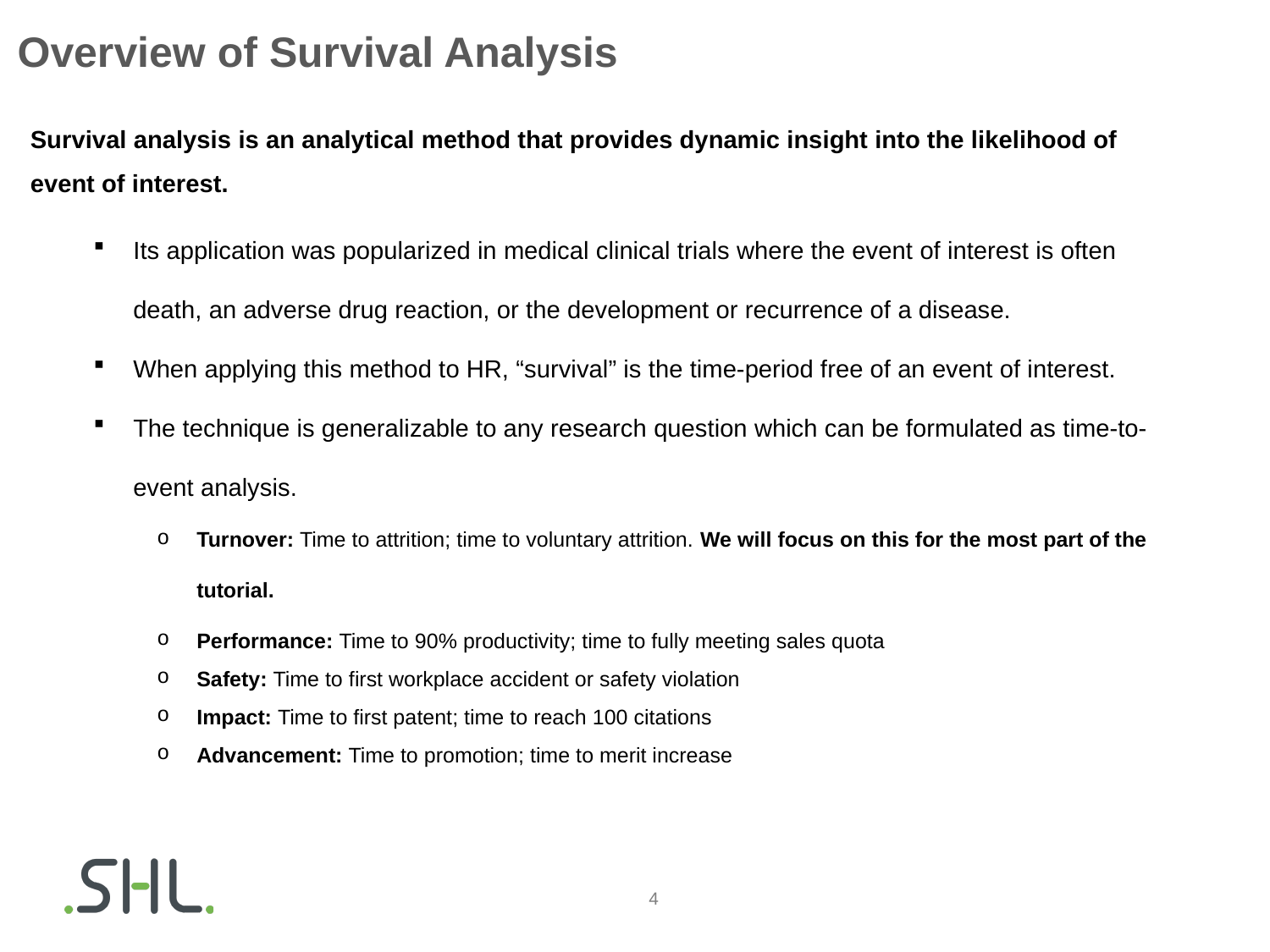

# Overview of Survival Analysis
Survival analysis is an analytical method that provides dynamic insight into the likelihood of event of interest.
Its application was popularized in medical clinical trials where the event of interest is often death, an adverse drug reaction, or the development or recurrence of a disease.
When applying this method to HR, “survival” is the time-period free of an event of interest.
The technique is generalizable to any research question which can be formulated as time-to-event analysis.
Turnover: Time to attrition; time to voluntary attrition. We will focus on this for the most part of the tutorial.
Performance: Time to 90% productivity; time to fully meeting sales quota
Safety: Time to first workplace accident or safety violation
Impact: Time to first patent; time to reach 100 citations
Advancement: Time to promotion; time to merit increase